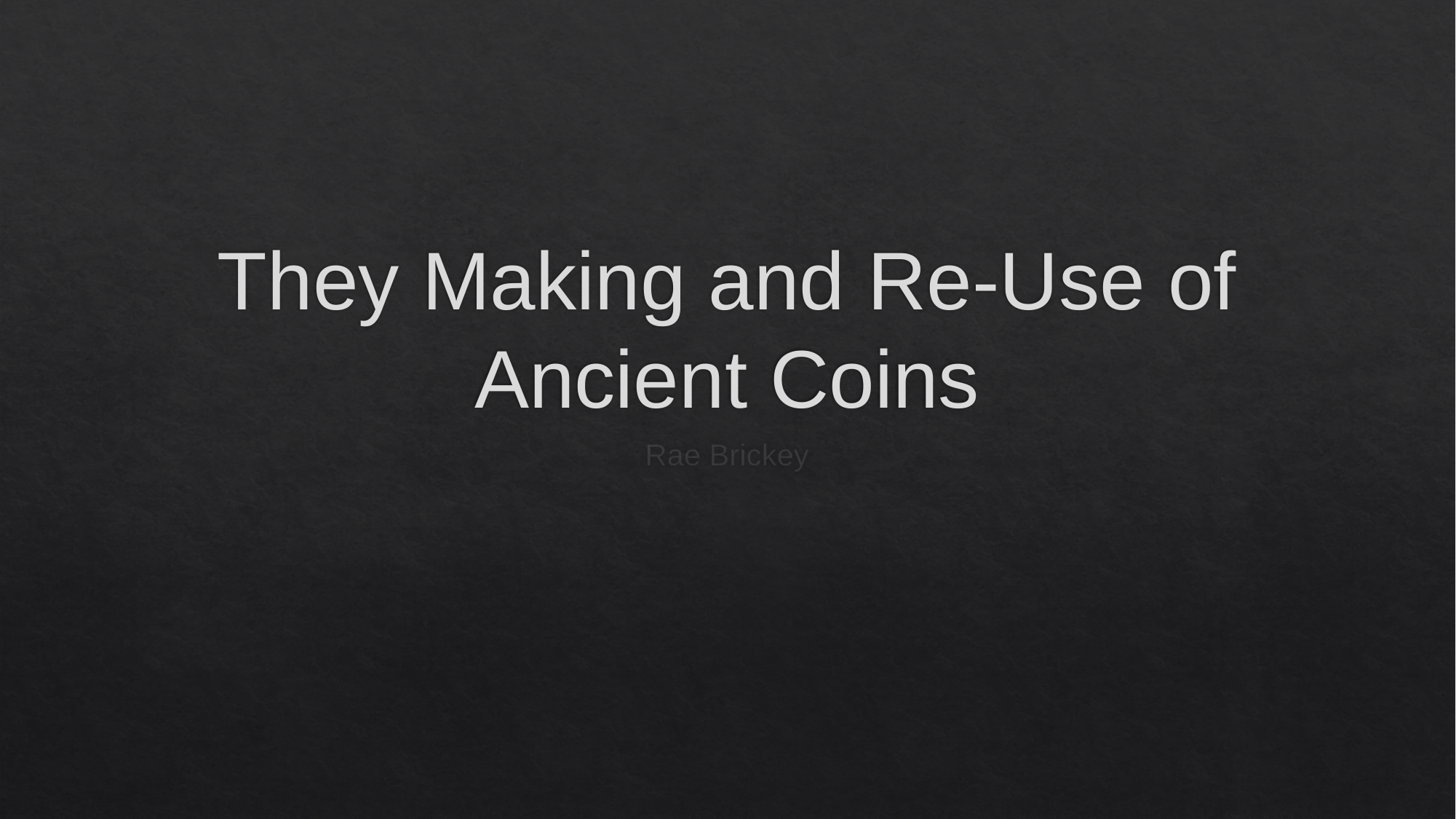

# They Making and Re-Use of Ancient Coins
Rae Brickey